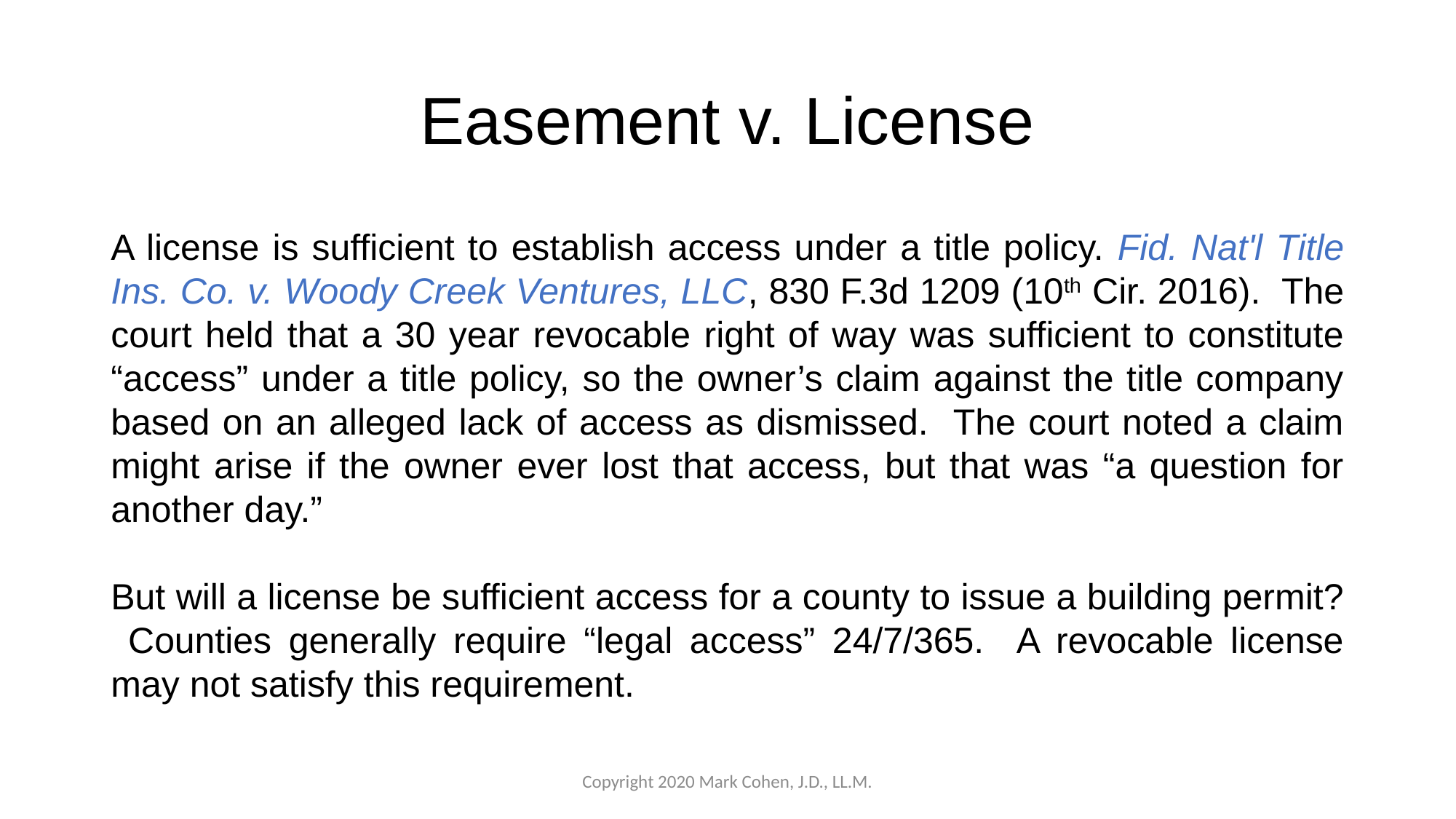

# Easement v. License
A license is sufficient to establish access under a title policy. Fid. Nat'l Title Ins. Co. v. Woody Creek Ventures, LLC, 830 F.3d 1209 (10th Cir. 2016).  The court held that a 30 year revocable right of way was sufficient to constitute “access” under a title policy, so the owner’s claim against the title company based on an alleged lack of access as dismissed.  The court noted a claim might arise if the owner ever lost that access, but that was “a question for another day.”

But will a license be sufficient access for a county to issue a building permit?  Counties generally require “legal access” 24/7/365.  A revocable license may not satisfy this requirement.

Copyright 2020 Mark Cohen, J.D., LL.M.